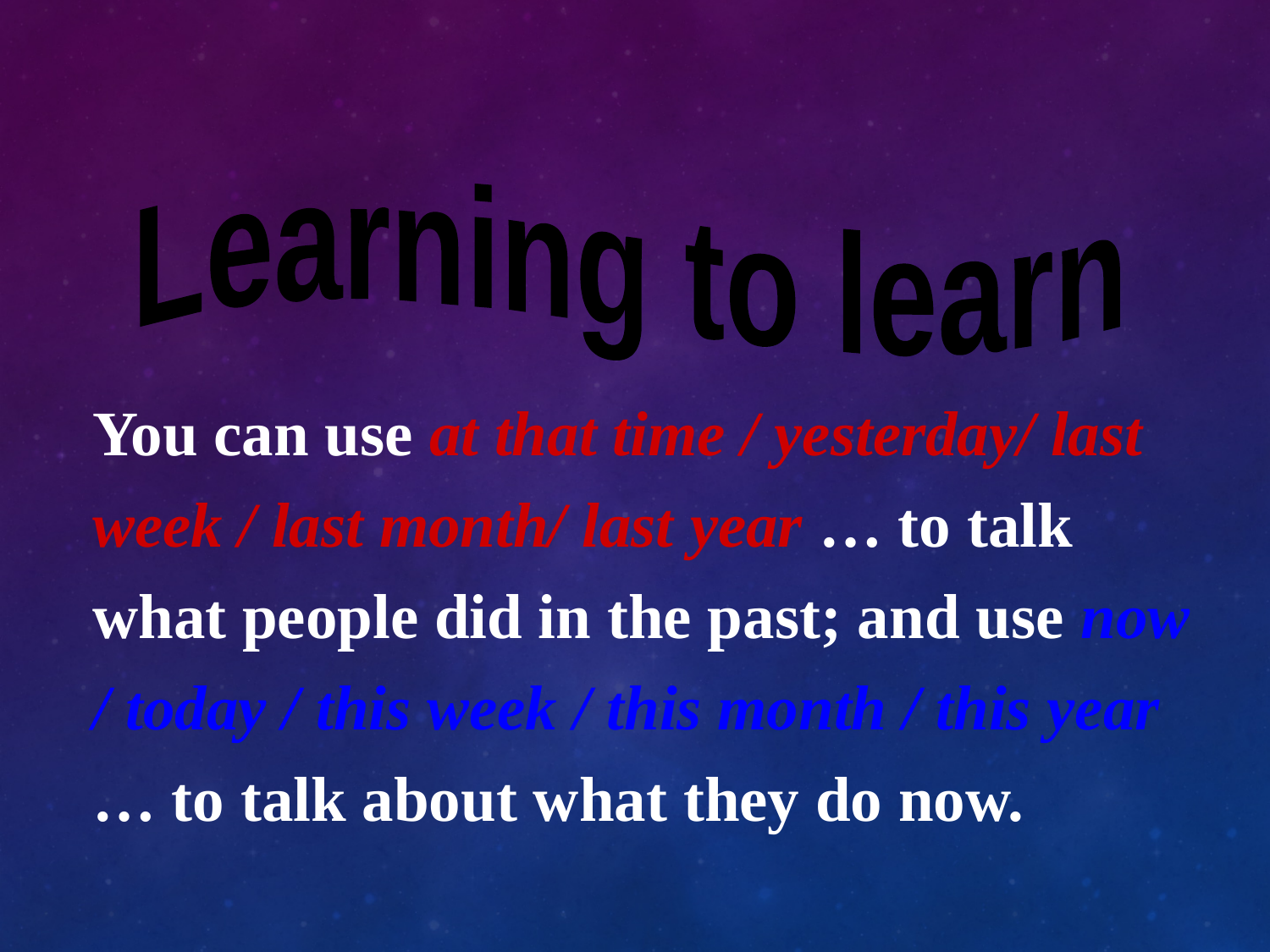

Learning to learn
You can use at that time / yesterday/ last week / last month/ last year … to talk what people did in the past; and use now / today / this week / this month / this year … to talk about what they do now.